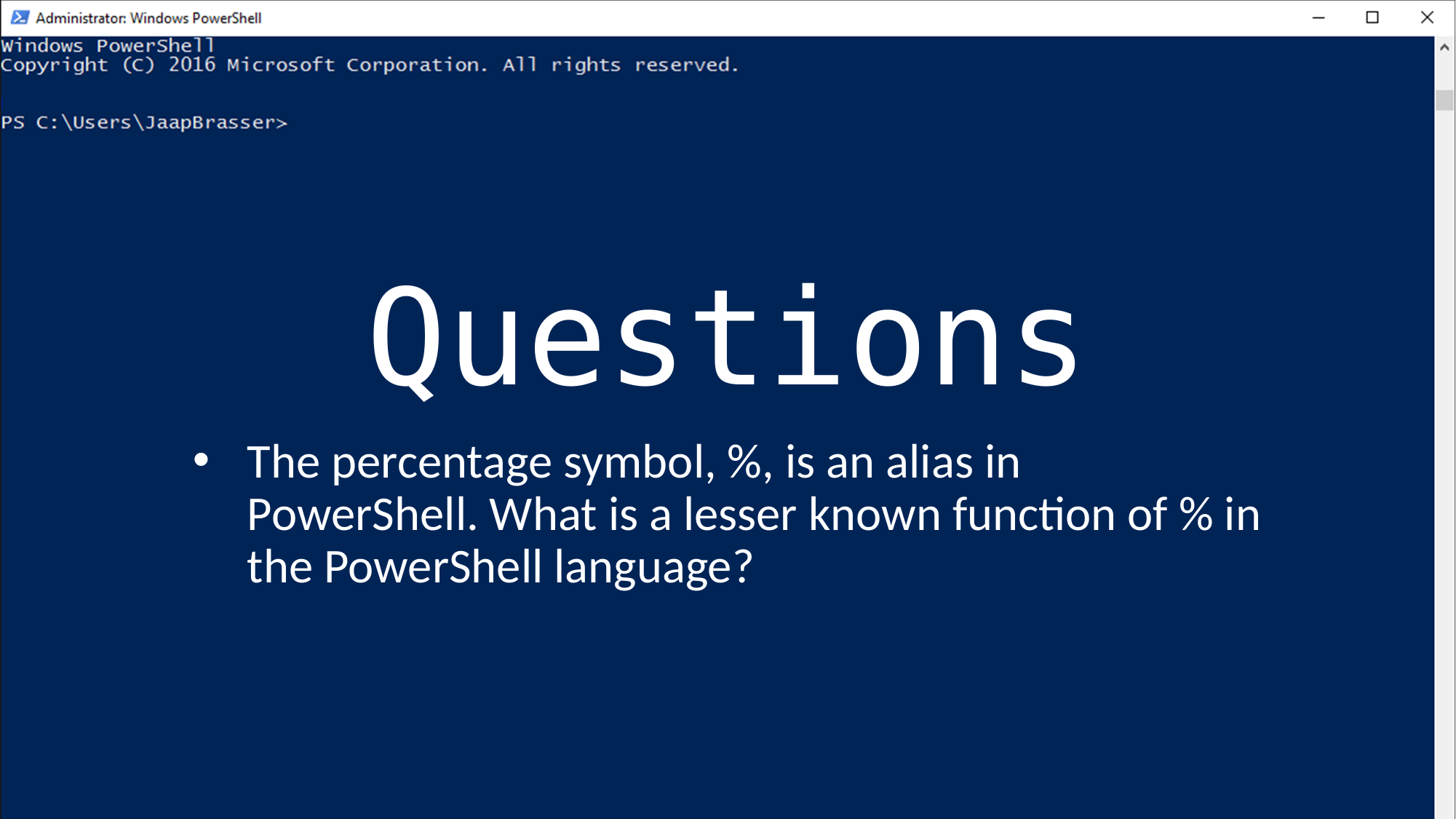

# Questions
The percentage symbol, %, is an alias in PowerShell. What is a lesser known function of % in the PowerShell language?